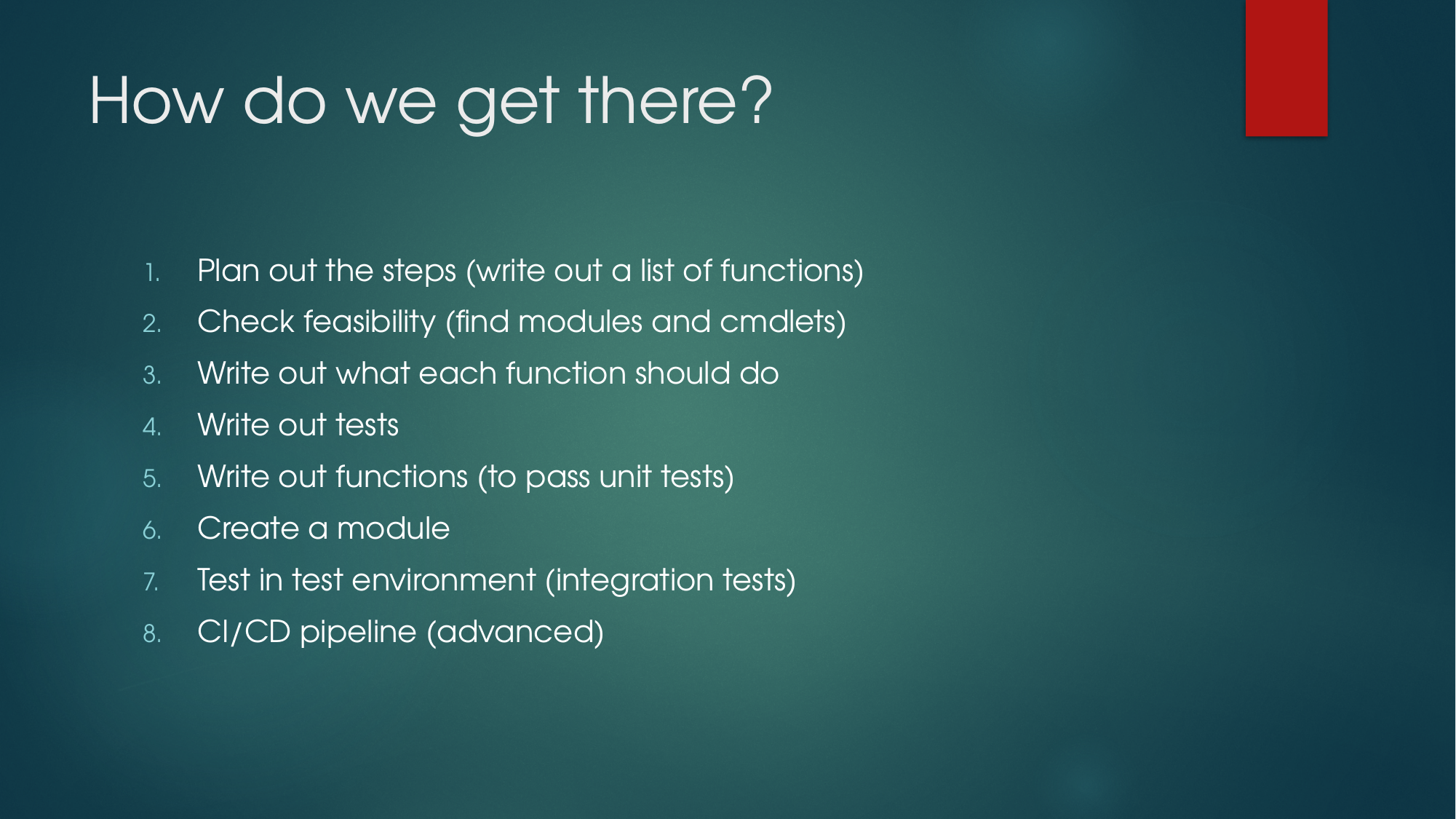

# How do we get there?
Plan out the steps (write out a list of functions)
Check feasibility (find modules and cmdlets)
Write out what each function should do
Write out tests
Write out functions (to pass unit tests)
Create a module
Test in test environment (integration tests)
CI/CD pipeline (advanced)